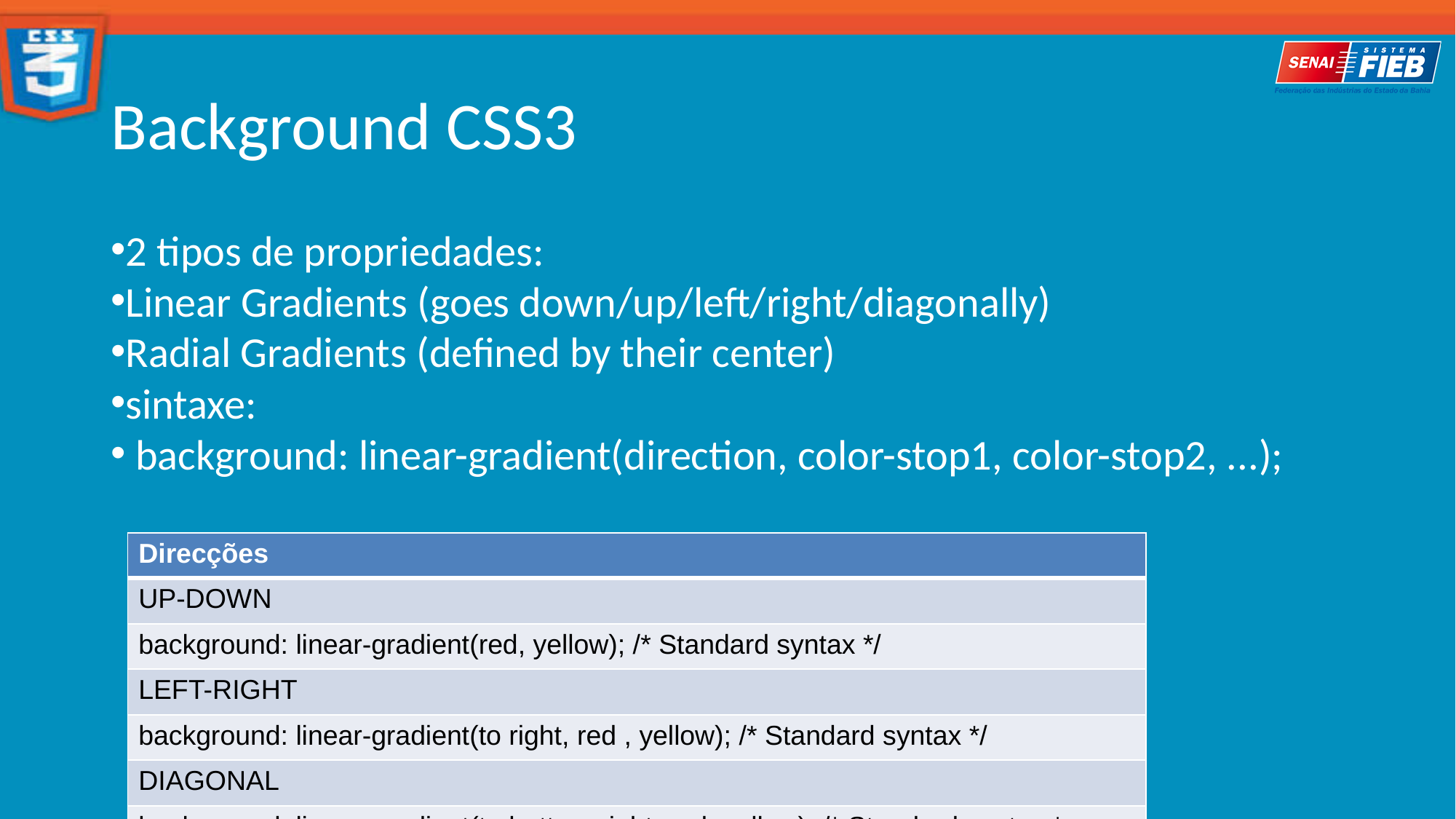

Background CSS3
2 tipos de propriedades:
Linear Gradients (goes down/up/left/right/diagonally)
Radial Gradients (defined by their center)
sintaxe:
 background: linear-gradient(direction, color-stop1, color-stop2, ...);

| Direcções |
| --- |
| UP-DOWN |
| background: linear-gradient(red, yellow); /\* Standard syntax \*/ |
| LEFT-RIGHT |
| background: linear-gradient(to right, red , yellow); /\* Standard syntax \*/ |
| DIAGONAL |
| background: linear-gradient(to bottom right, red, yellow); /\* Standard syntax \* |